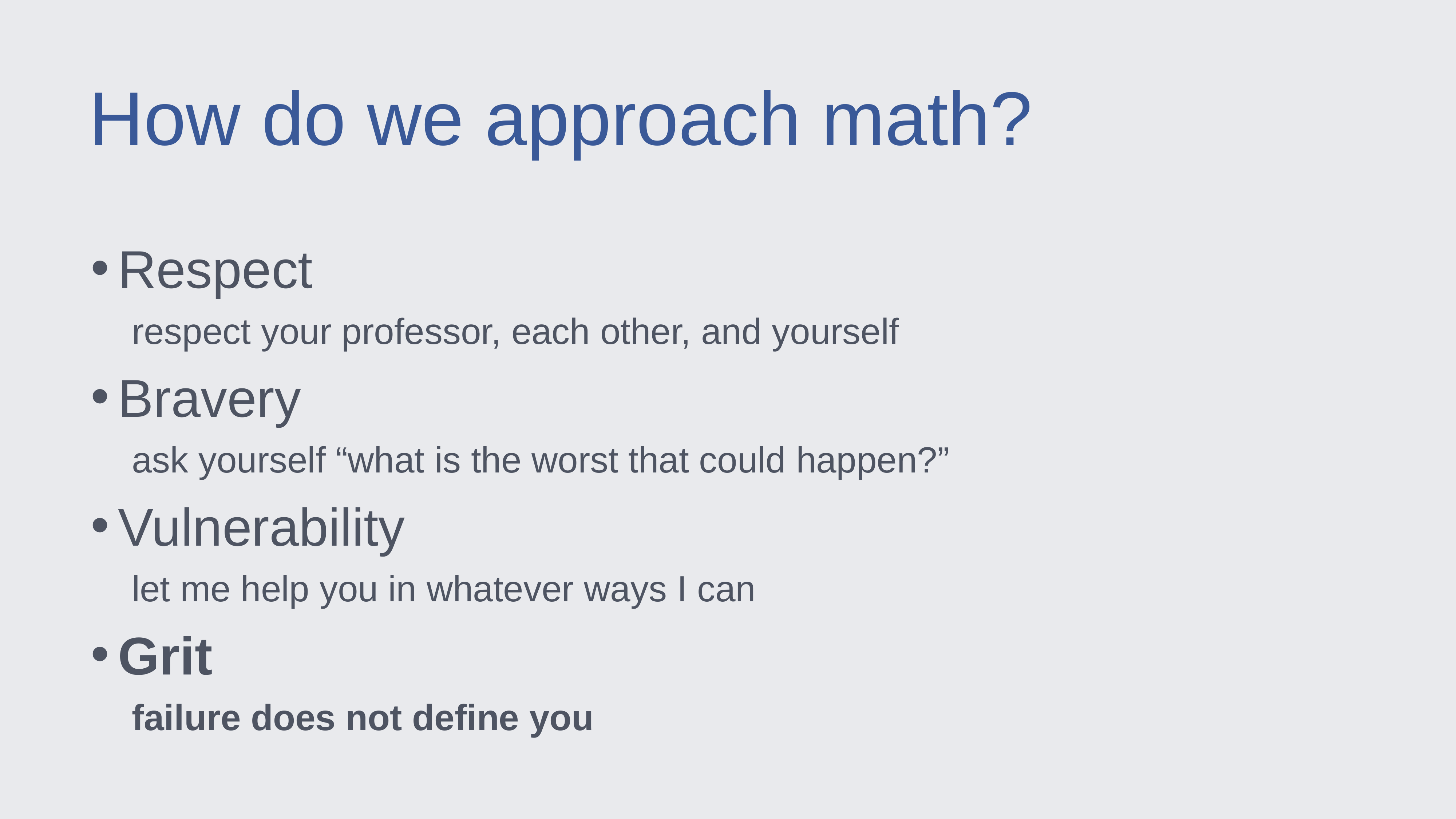

How do we approach math?

Respect
respect your professor, each other, and yourself
Bravery
ask yourself “what is the worst that could happen?”
Vulnerability
let me help you in whatever ways I can
Grit
failure does not define you